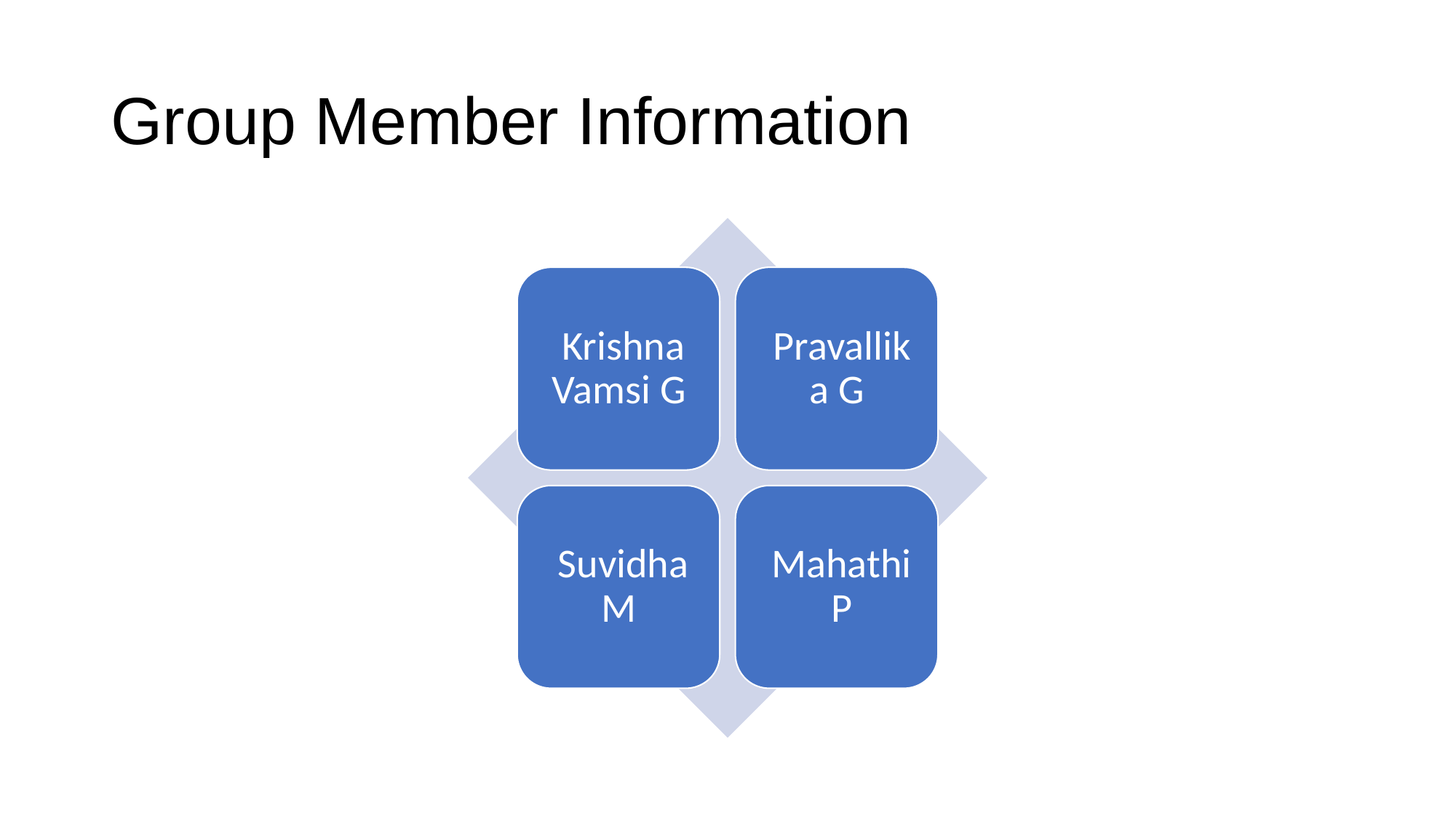

# Group Member Information
Krishna Vamsi G
Pravallika G
Suvidha M
Mahathi P